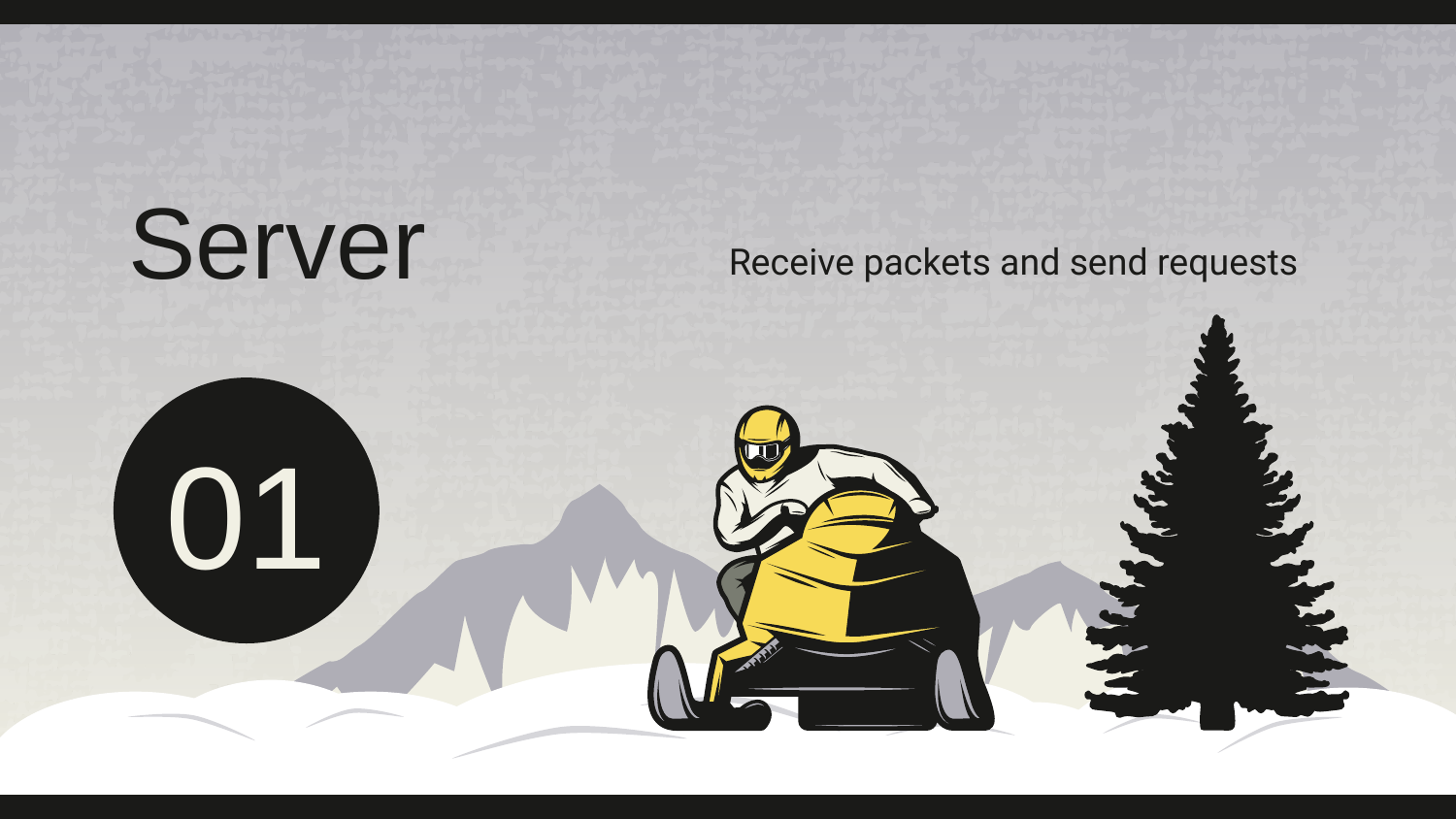

# Server
Receive packets and send requests

01